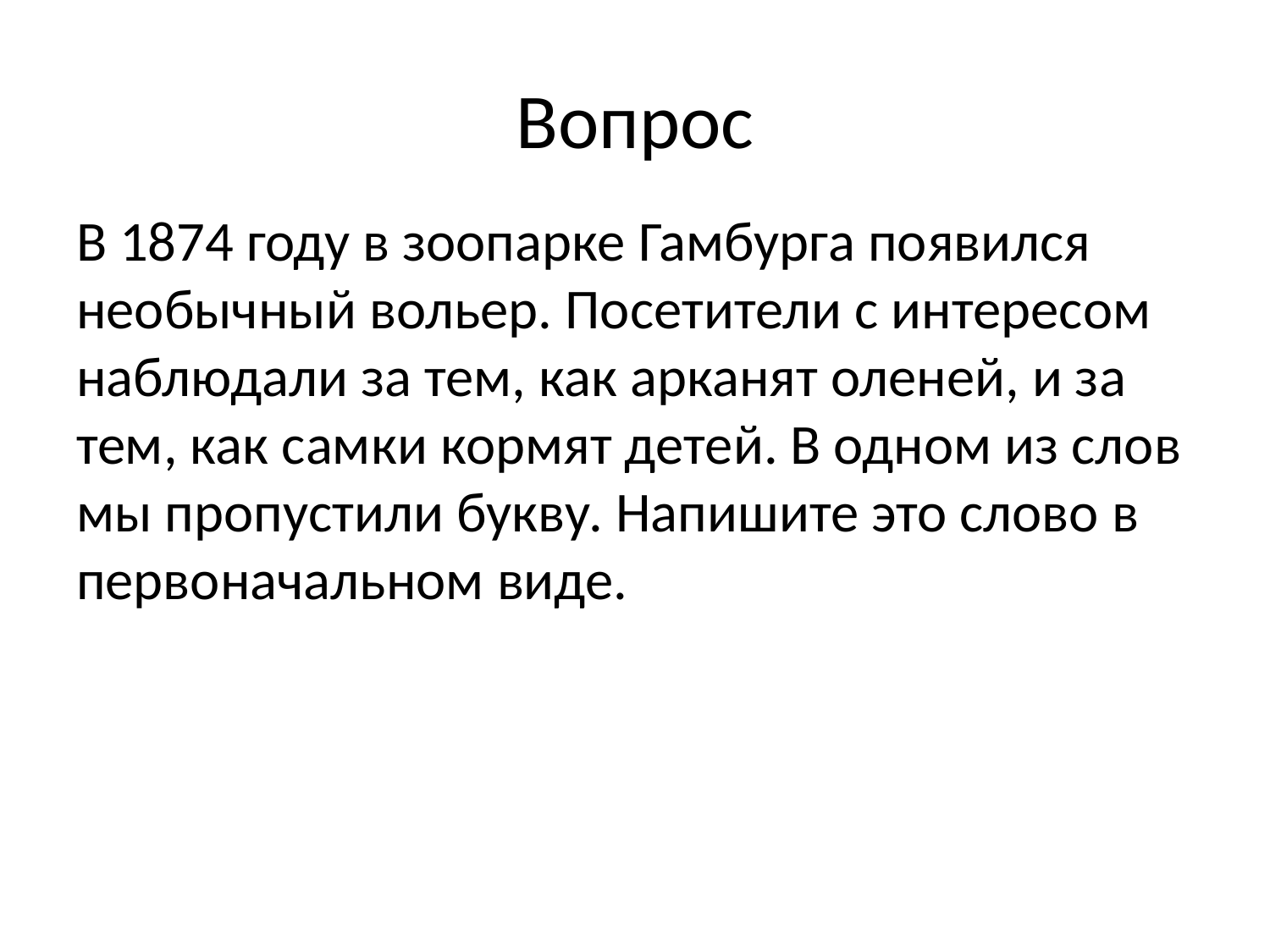

# Вопрос
В 1874 году в зоопарке Гамбурга появился необычный вольер. Посетители с интересом наблюдали за тем, как арканят оленей, и за тем, как самки кормят детей. В одном из слов мы пропустили букву. Напишите это слово в первоначальном виде.